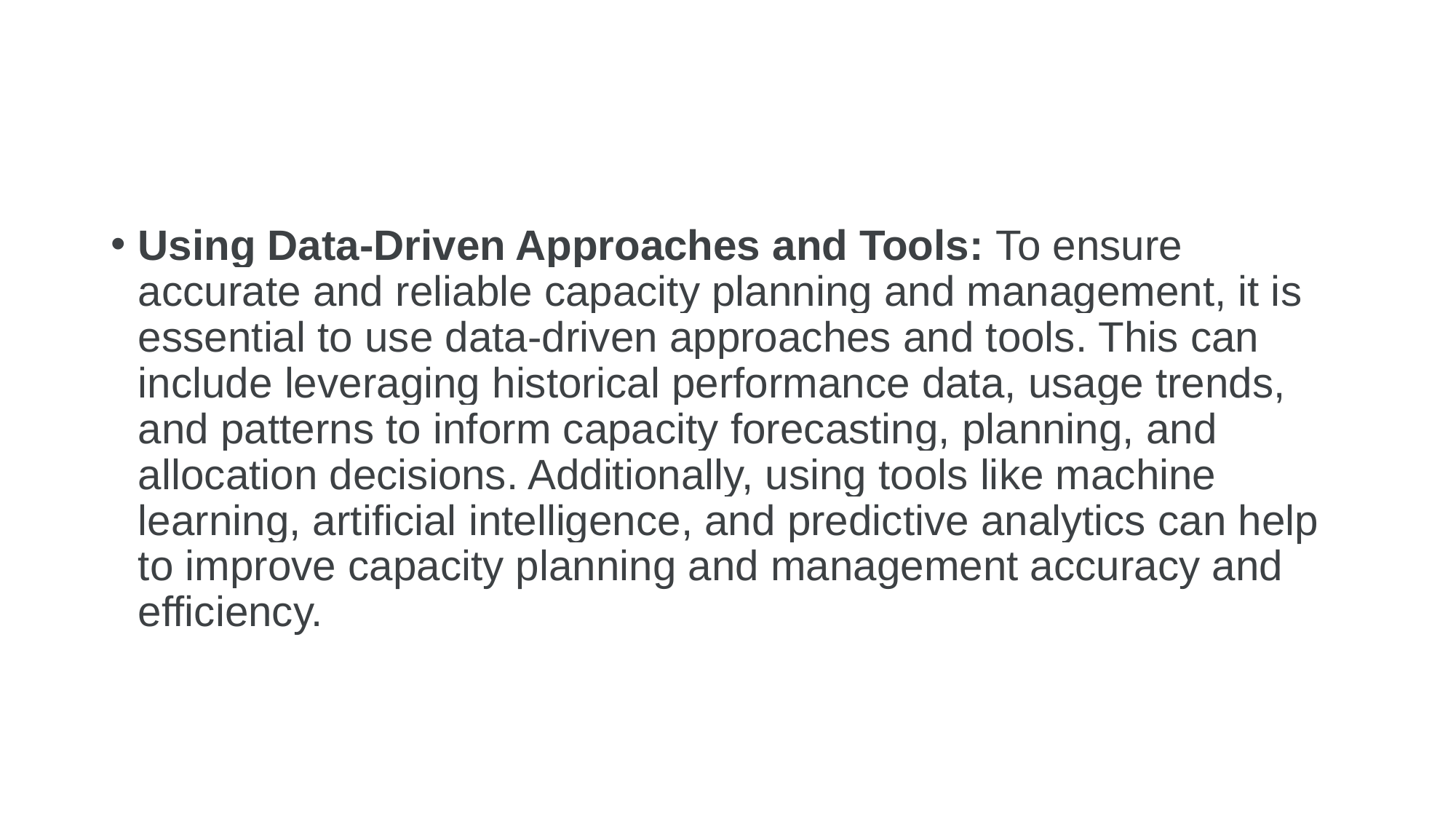

#
Using Data-Driven Approaches and Tools: To ensure accurate and reliable capacity planning and management, it is essential to use data-driven approaches and tools. This can include leveraging historical performance data, usage trends, and patterns to inform capacity forecasting, planning, and allocation decisions. Additionally, using tools like machine learning, artificial intelligence, and predictive analytics can help to improve capacity planning and management accuracy and efficiency.